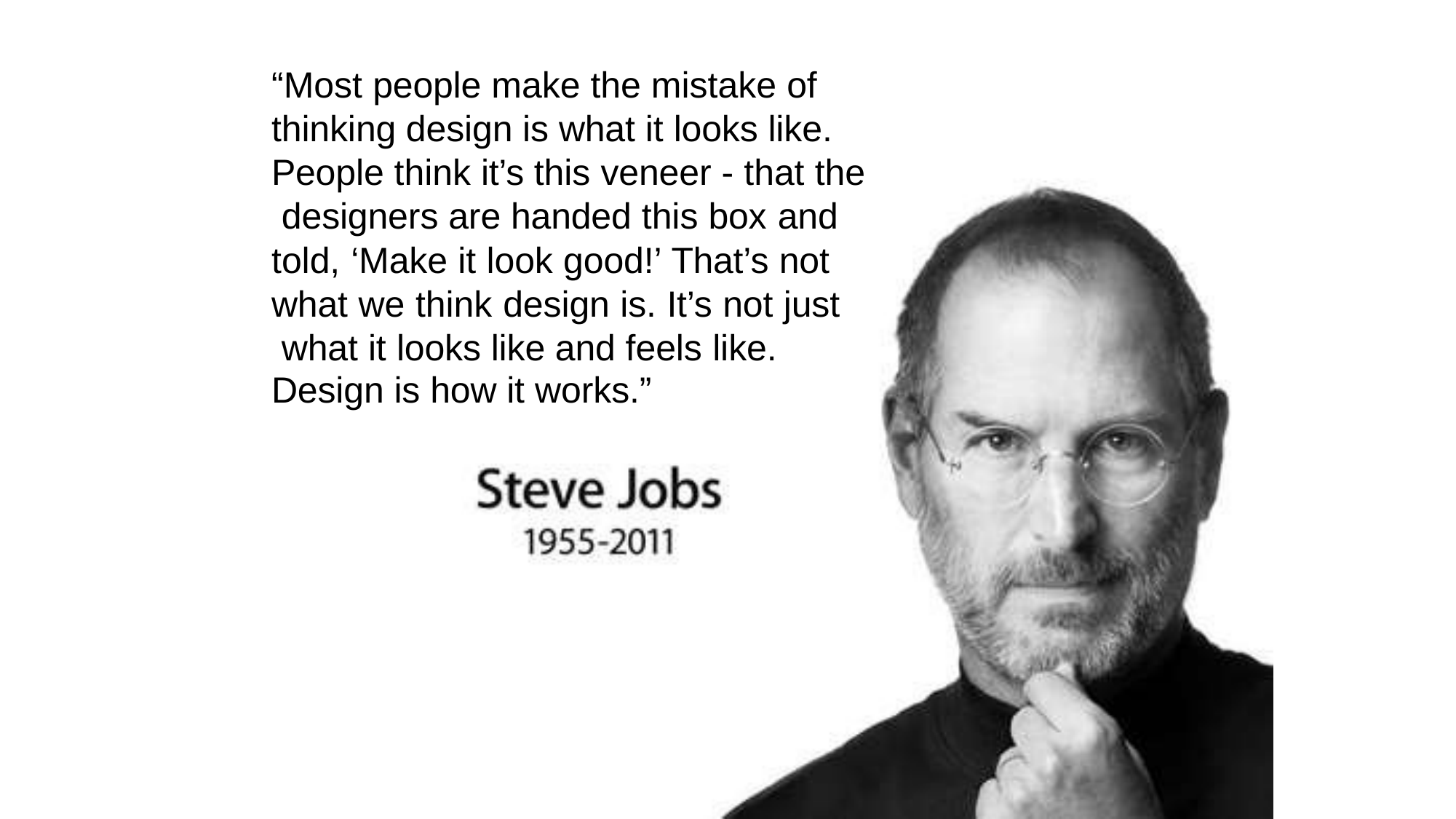

“Most people make the mistake of  thinking design is what it looks like.  People think it’s this veneer - that the  designers are handed this box and
told, ‘Make it look good!’ That’s not  what we think design is. It’s not just  what it looks like and feels like.
Design is how it works.”

innovation | digital transformation | value creation | (r)evolution